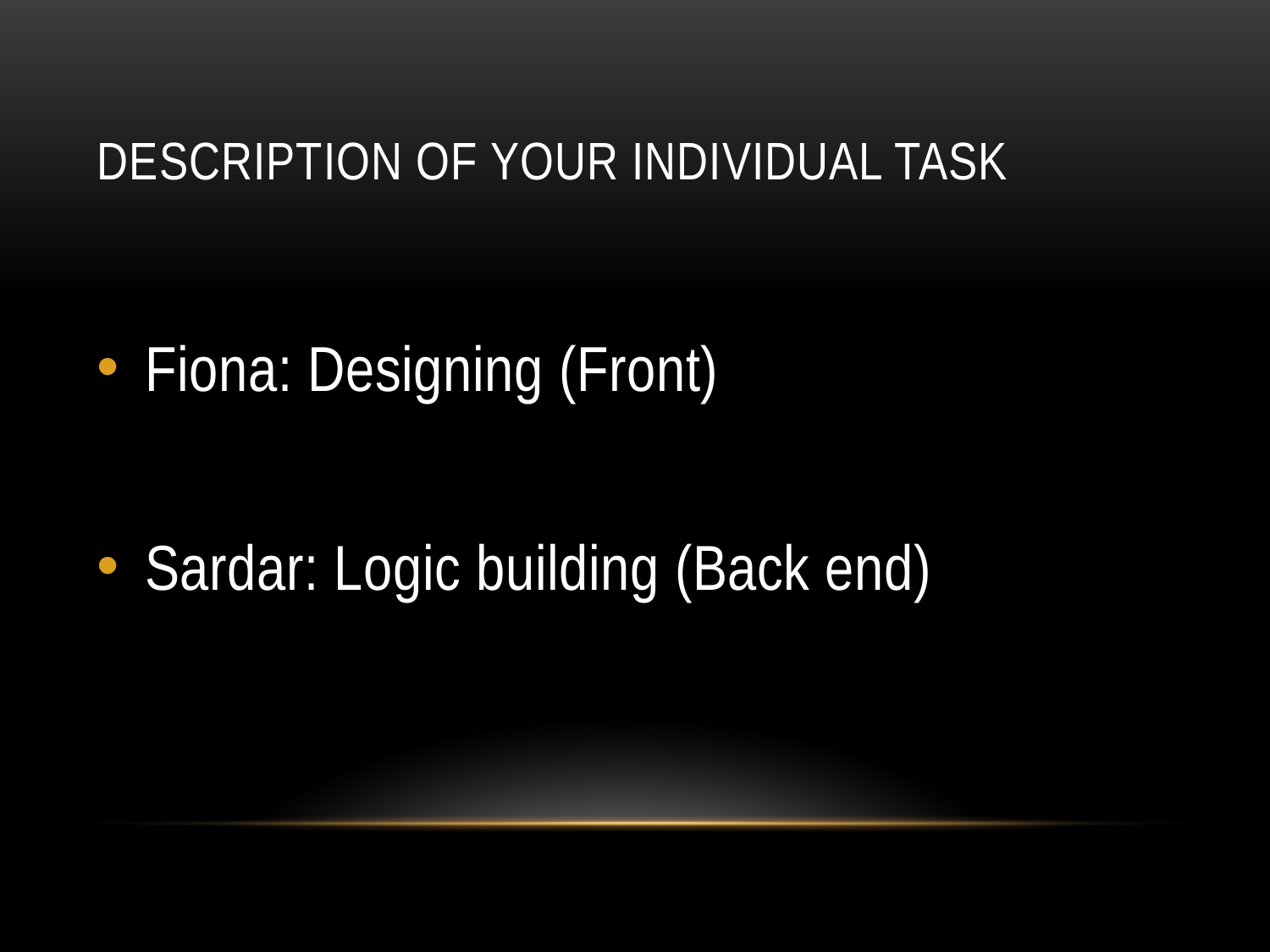

# description of your individual task

Fiona: Designing (Front)

Sardar: Logic building (Back end)